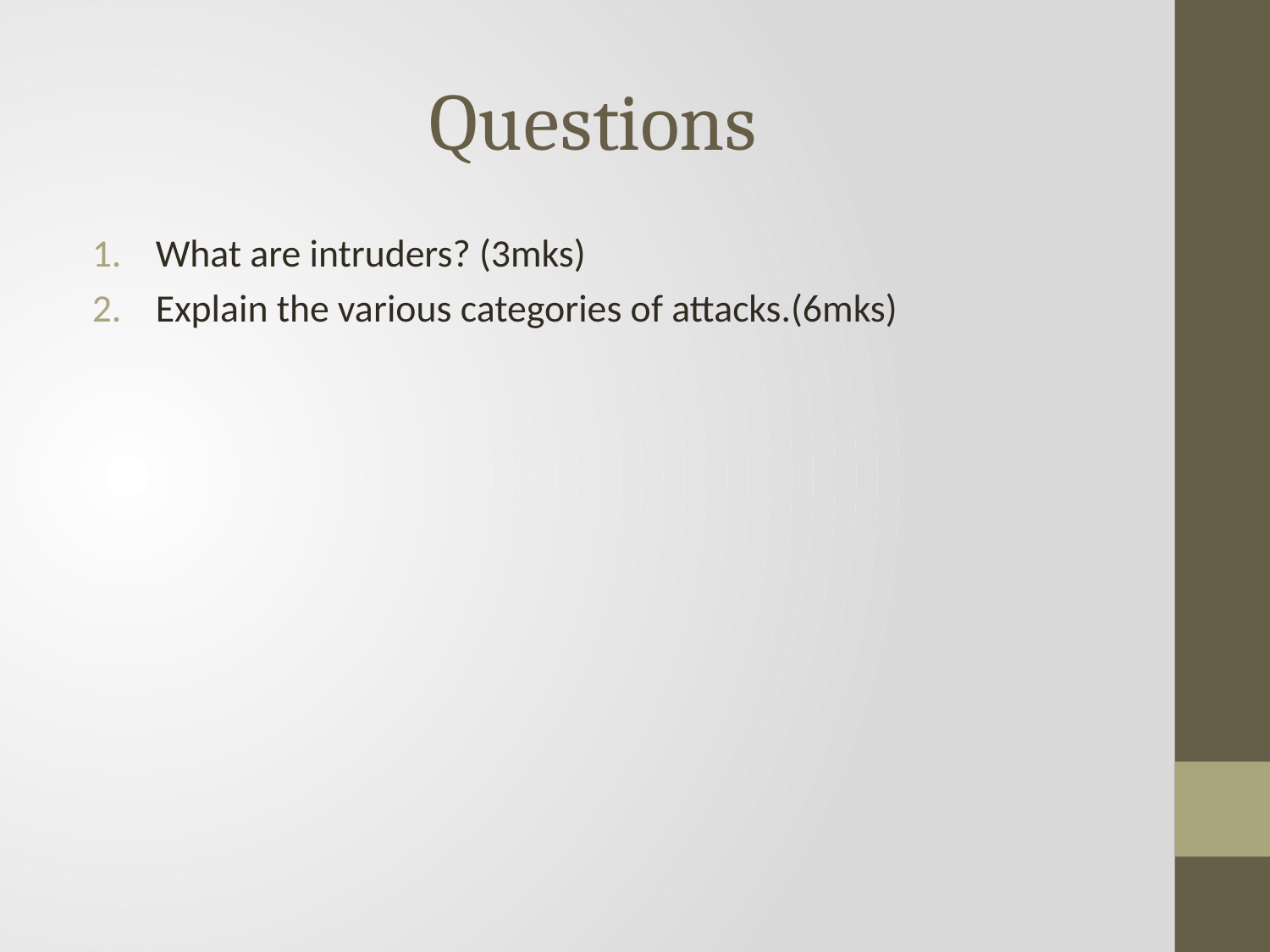

# Questions
What are intruders? (3mks)
Explain the various categories of attacks.(6mks)